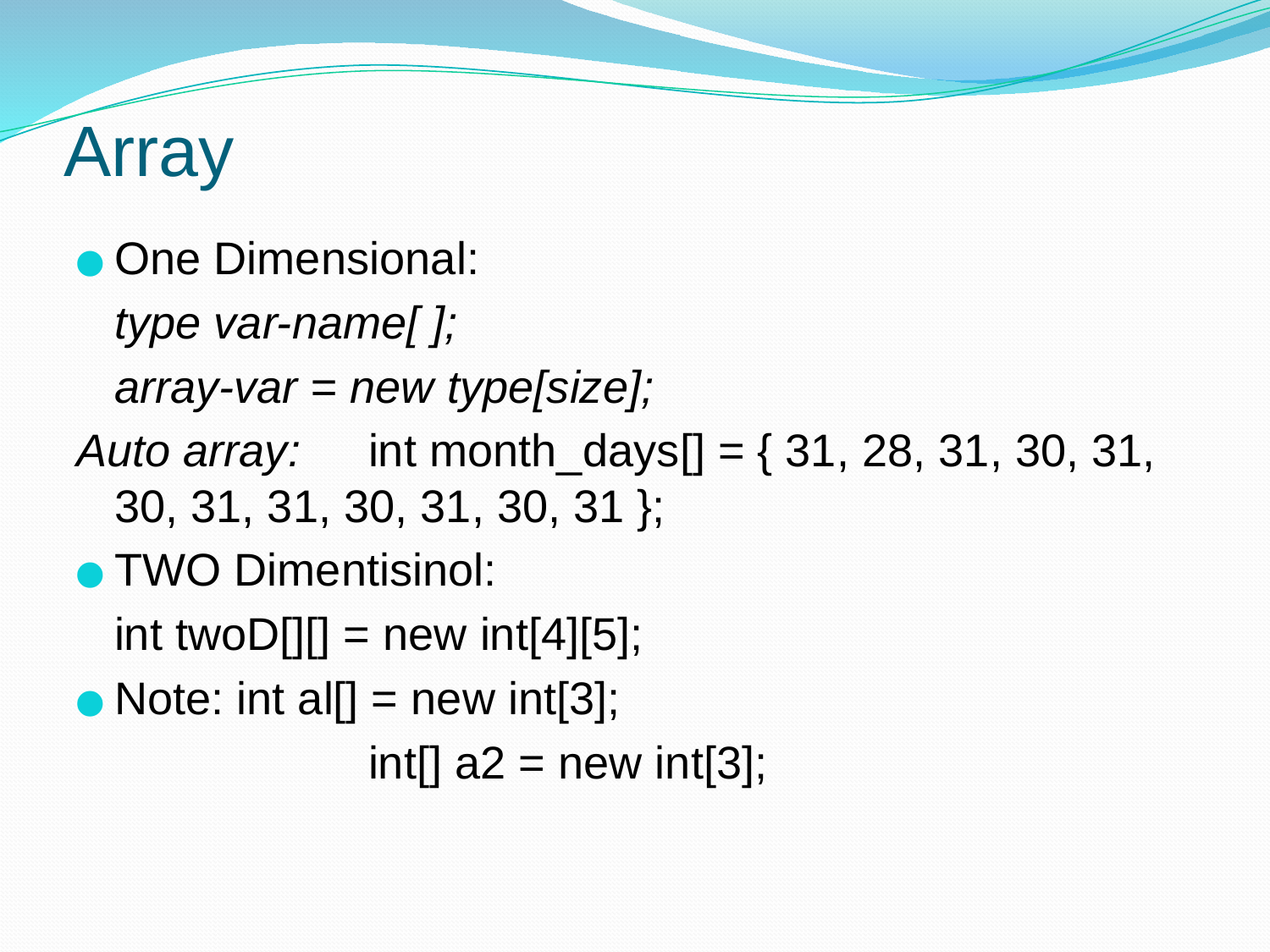

# Array
One Dimensional:
	type var-name[ ];
	array-var = new type[size];
Auto array:	int month_days[] = { 31, 28, 31, 30, 31, 30, 31, 31, 30, 31, 30, 31 };
TWO Dimentisinol:
	int twoD[][] = new int[4][5];
Note: int al[] = new int[3];
			int[] a2 = new int[3];